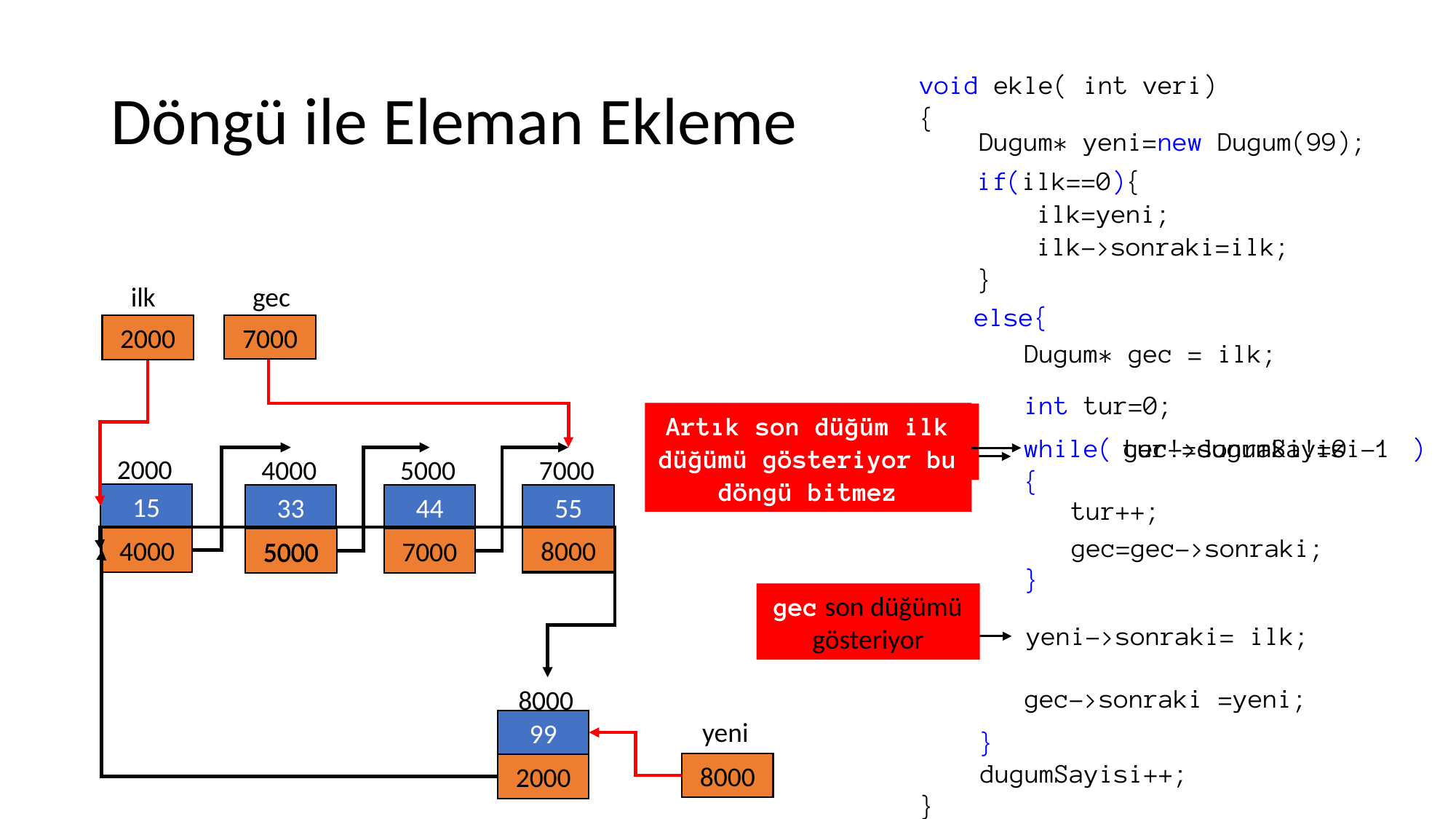

# Döngü ile Eleman Ekleme
void ekle( int veri)
{

}
Dugum* yeni=new Dugum(99);
if(ilk==0){
    ilk=yeni;
    ilk->sonraki=ilk;
}
ilk
gec
else{
7000
2000
4000
5000
2000
Dugum* gec = ilk;
int tur=0;
Artık son düğüm ilk düğümü gösteriyor bu döngü bitmez
for döngüsü ile de yapılabilir
while(                    )
{

}
tur!=dugumSayisi-1
gec->sonraki!=0
2000
4000
5000
7000
15
33
44
55
tur++;
gec=gec->sonraki;
8000
4000
0
0
7000
0
2000
5000
5000
gec son düğümü gösteriyor
yeni->sonraki= ilk;
gec->sonraki =yeni;
8000
yeni
99
}
dugumSayisi++;
8000
0
2000